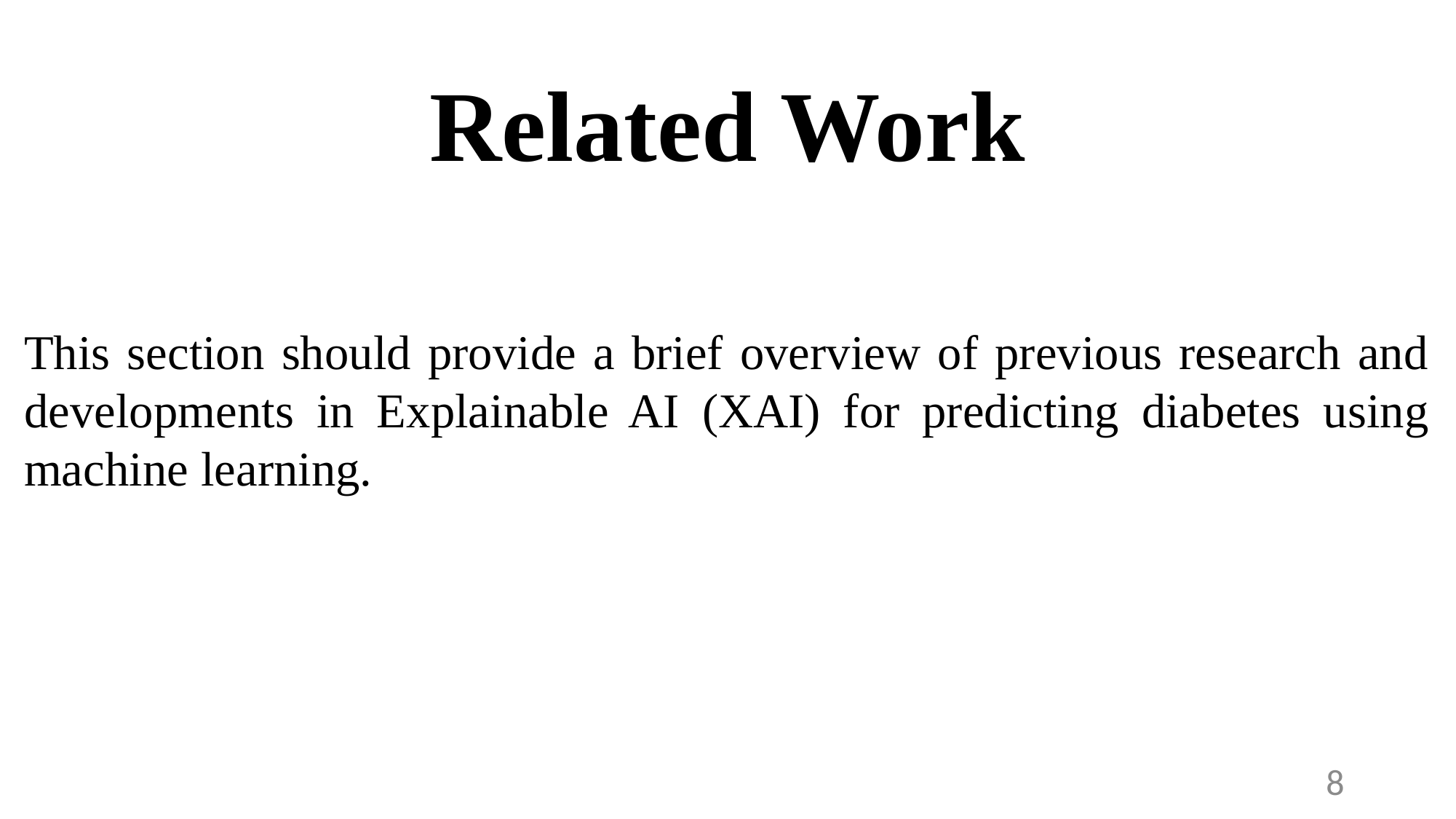

# Related Work
This section should provide a brief overview of previous research and developments in Explainable AI (XAI) for predicting diabetes using machine learning.
8